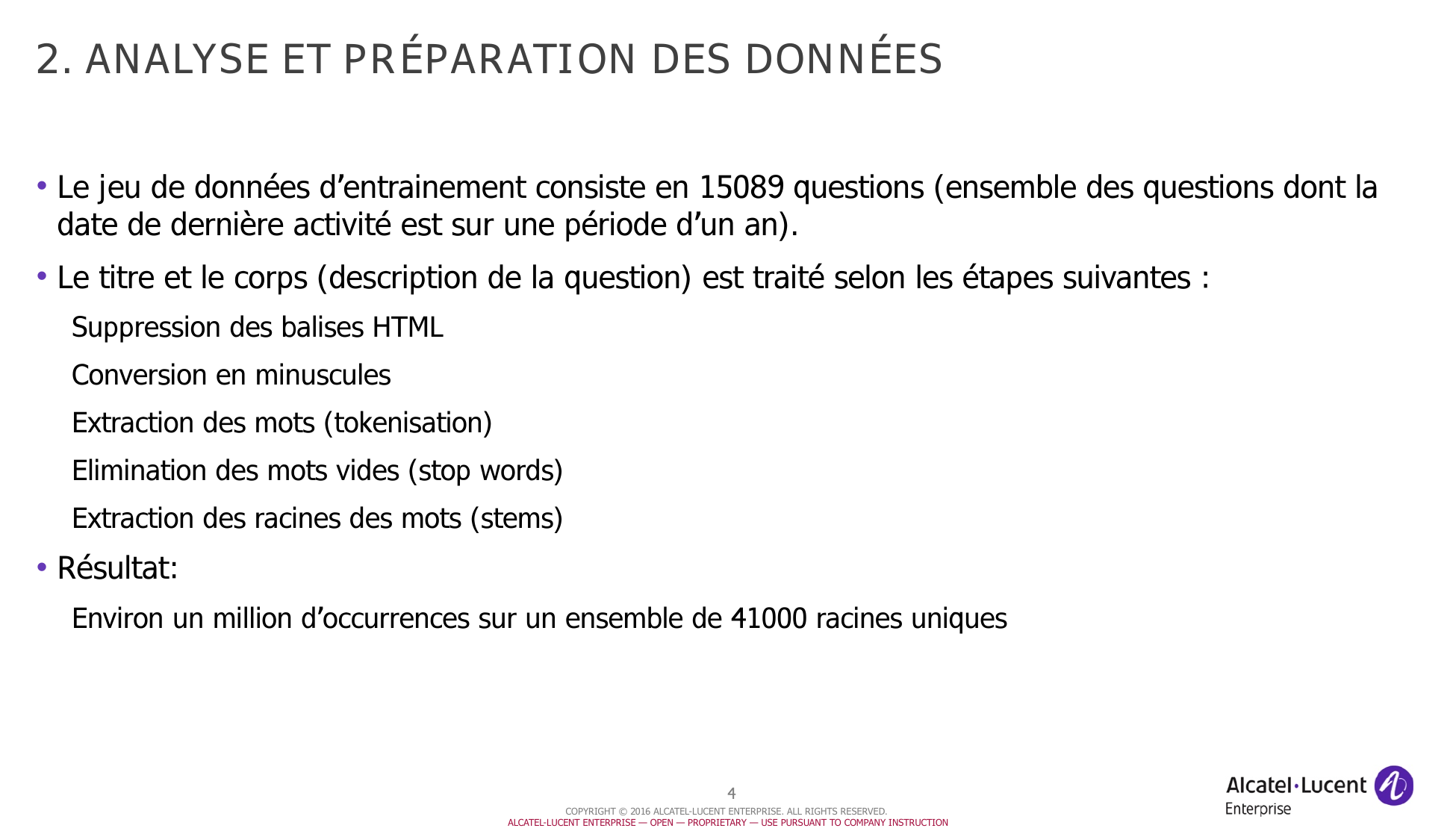

# 2. Analyse et préparation des données
Le jeu de données d’entrainement consiste en 15089 questions (ensemble des questions dont la date de dernière activité est sur une période d’un an).
Le titre et le corps (description de la question) est traité selon les étapes suivantes :
Suppression des balises HTML
Conversion en minuscules
Extraction des mots (tokenisation)
Elimination des mots vides (stop words)
Extraction des racines des mots (stems)
Résultat:
Environ un million d’occurrences sur un ensemble de 41000 racines uniques